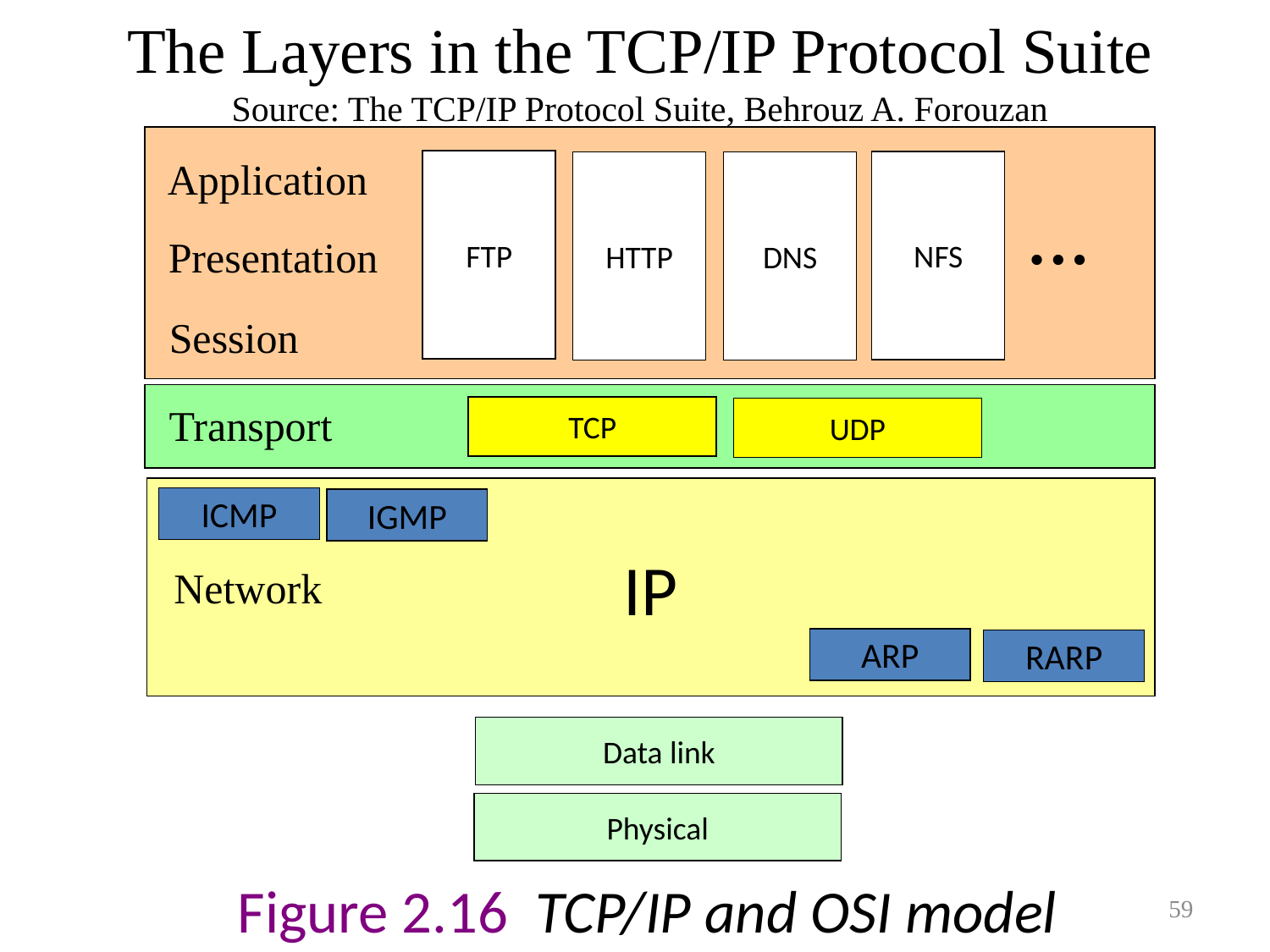

59
The Layers in the TCP/IP Protocol Suite
Source: The TCP/IP Protocol Suite, Behrouz A. Forouzan

Application
FTP
NFS
HTTP
DNS
…
Presentation
Session

Transport
TCP
UDP
IP
ICMP
IGMP
Network
ARP
RARP
Data link
Physical
Figure 2.16  TCP/IP and OSI model